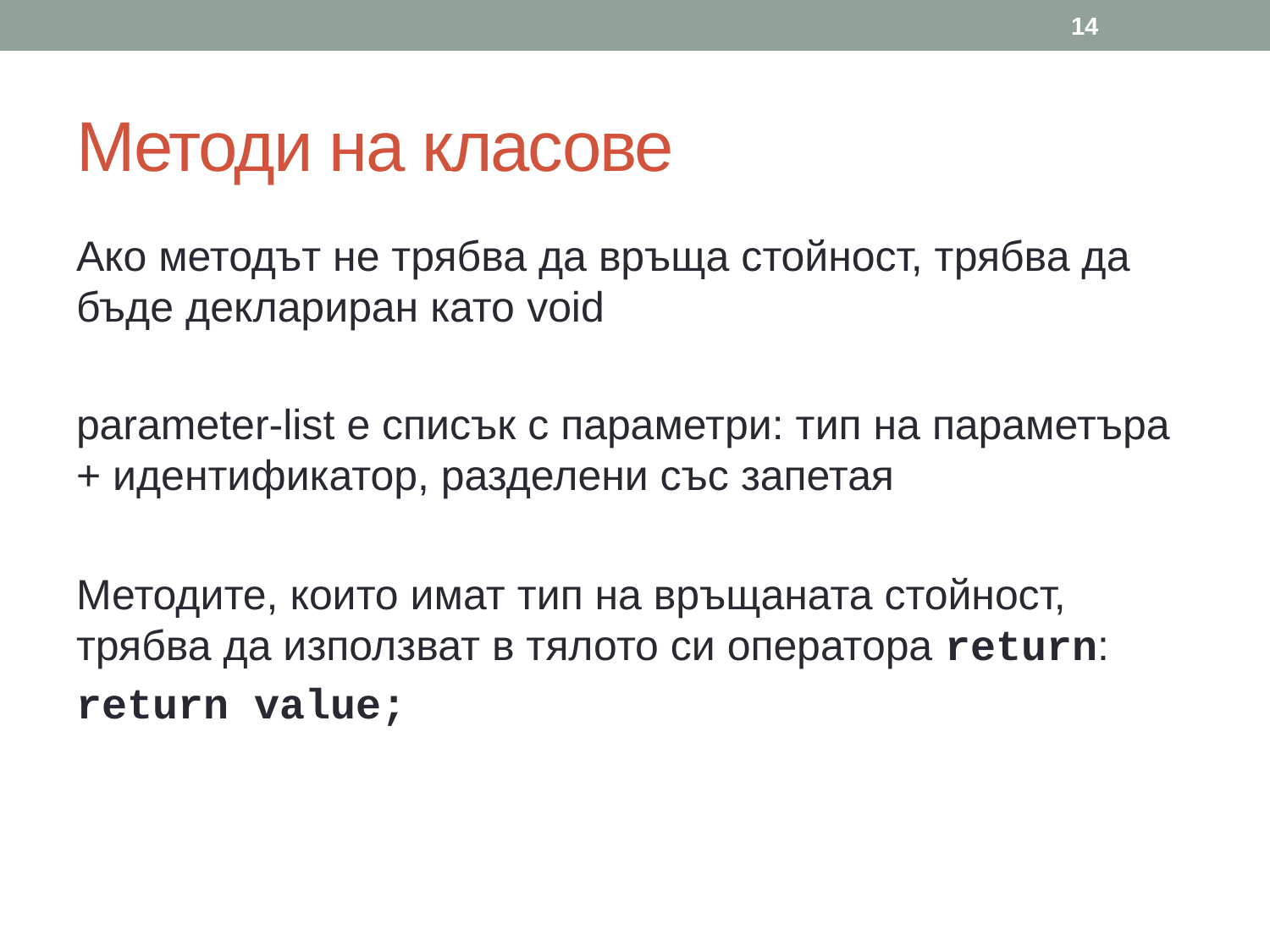

14
# Методи на класове
Ако методът не трябва да връща стойност, трябва да бъде деклариран като void

parameter-list е списък с параметри: тип на параметъра + идентификатор, разделени със запетая

Методите, които имат тип на връщаната стойност, трябва да използват в тялото си оператора return:
return value;